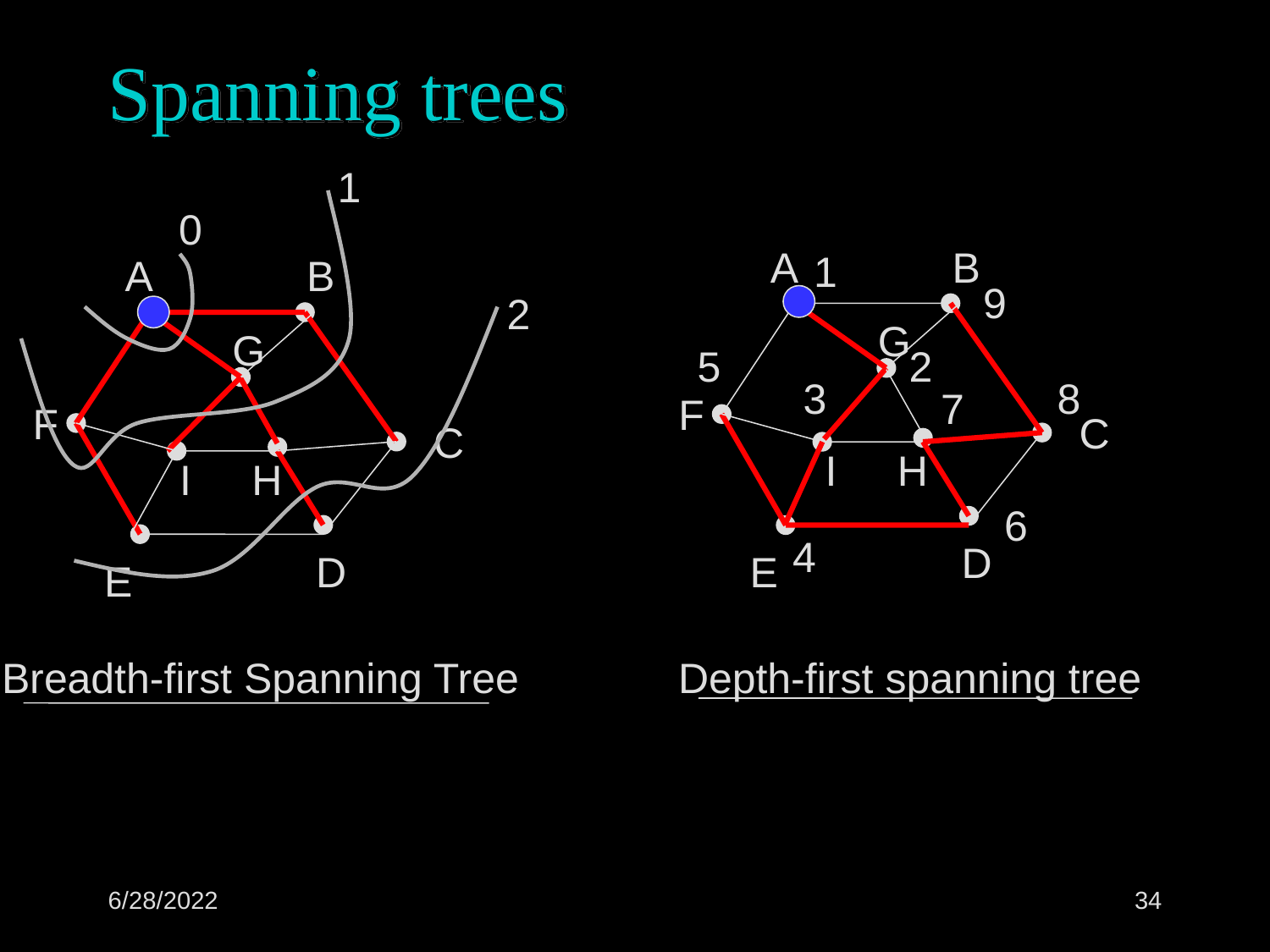

# Spanning trees
1

0
A
B
1
A
B

9
2

G

G
5
2

3
8

7

F
F
C

C

I
H

I
H

6

4

D

D
E
E
Breadth-first Spanning Tree
Depth-first spanning tree

6/28/2022
34